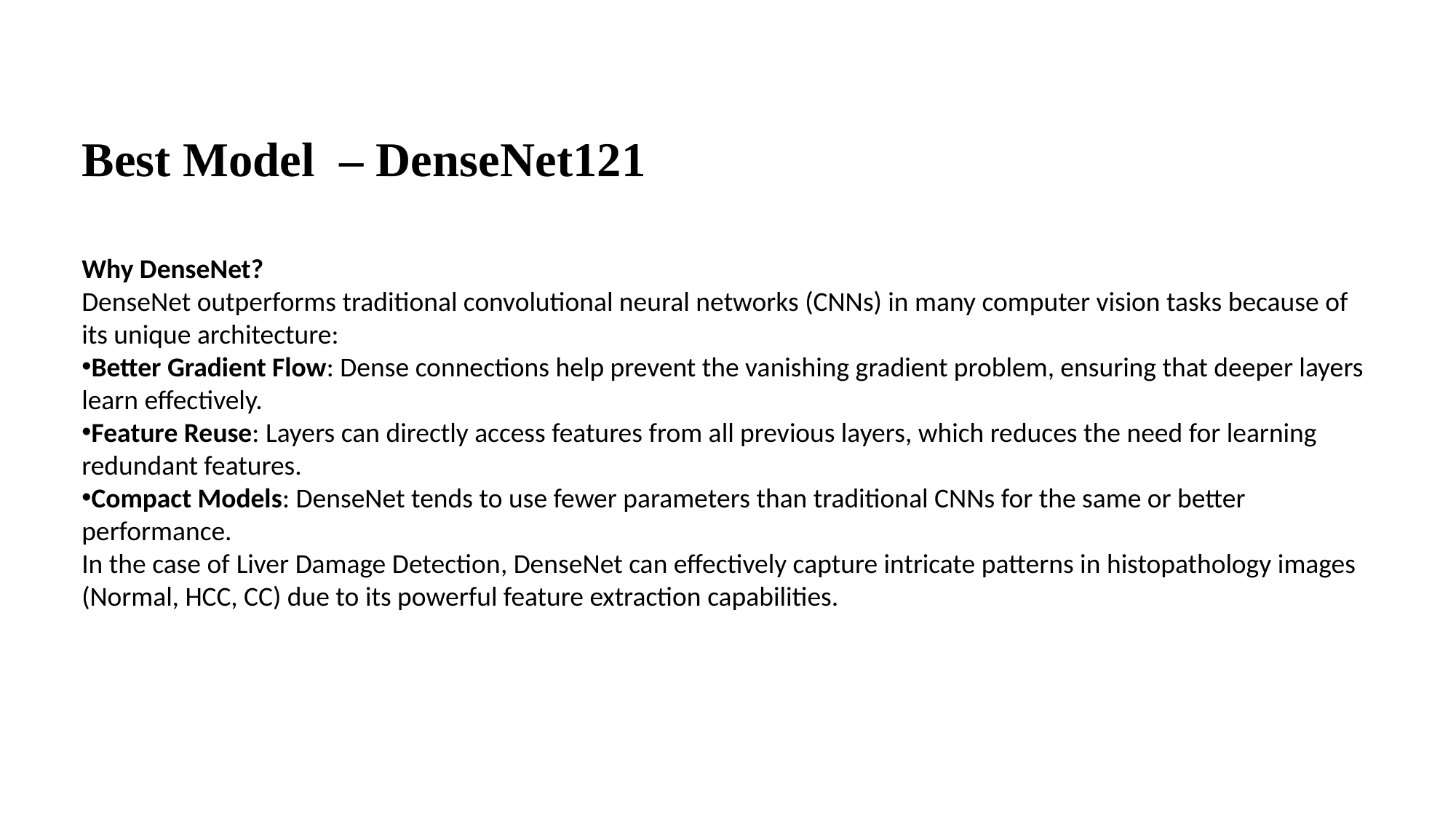

# Best Model  – DenseNet121
Why DenseNet?
DenseNet outperforms traditional convolutional neural networks (CNNs) in many computer vision tasks because of its unique architecture:
Better Gradient Flow: Dense connections help prevent the vanishing gradient problem, ensuring that deeper layers learn effectively.
Feature Reuse: Layers can directly access features from all previous layers, which reduces the need for learning redundant features.
Compact Models: DenseNet tends to use fewer parameters than traditional CNNs for the same or better performance.
In the case of Liver Damage Detection, DenseNet can effectively capture intricate patterns in histopathology images (Normal, HCC, CC) due to its powerful feature extraction capabilities.